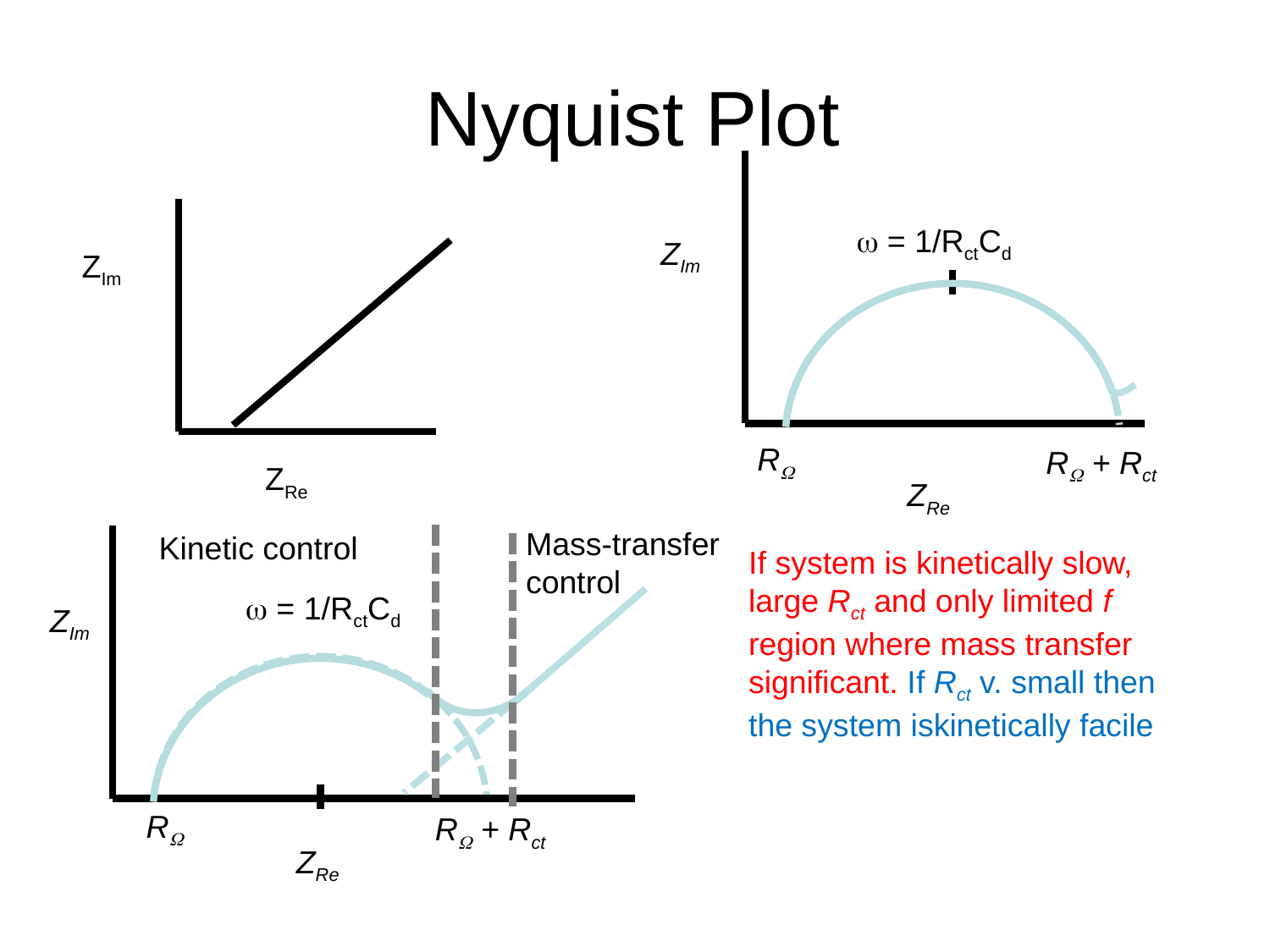

# Nyquist Plot

ZIm
ZRe
ω = 1/RctCd
ZIm

RΩ
RΩ + Rct
ZRe
Mass-transfer control
Kinetic control
If system is kinetically slow, large Rct and only limited f region where mass transfer significant. If Rct v. small then the system iskinetically facile

ω = 1/RctCd
ZIm

RΩ
RΩ + Rct
ZRe